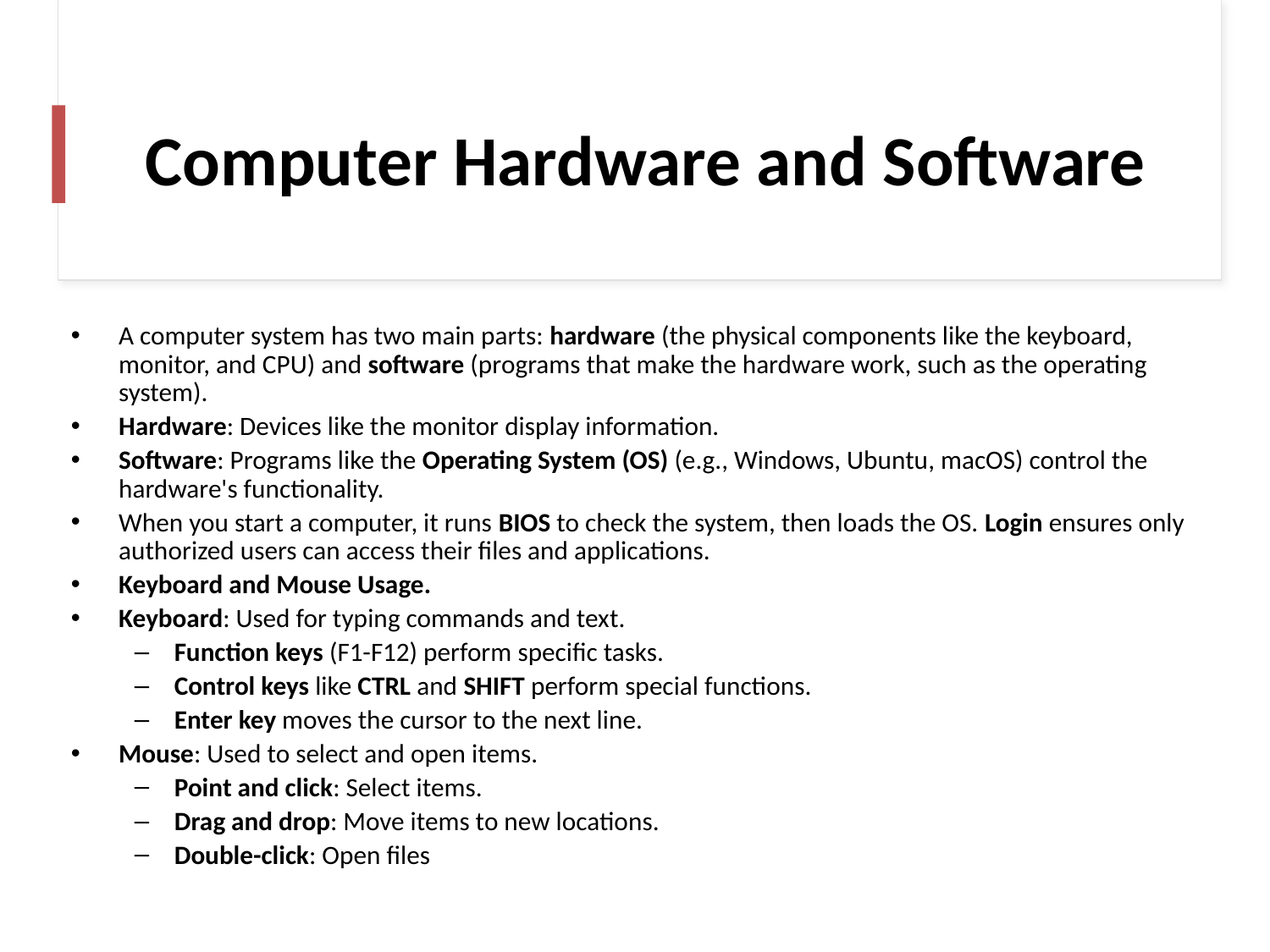

# Computer Hardware and Software

A computer system has two main parts: hardware (the physical components like the keyboard, monitor, and CPU) and software (programs that make the hardware work, such as the operating system).
Hardware: Devices like the monitor display information.
Software: Programs like the Operating System (OS) (e.g., Windows, Ubuntu, macOS) control the hardware's functionality.
When you start a computer, it runs BIOS to check the system, then loads the OS. Login ensures only authorized users can access their files and applications.
Keyboard and Mouse Usage.
Keyboard: Used for typing commands and text.
Function keys (F1-F12) perform specific tasks.
Control keys like CTRL and SHIFT perform special functions.
Enter key moves the cursor to the next line.
Mouse: Used to select and open items.
Point and click: Select items.
Drag and drop: Move items to new locations.
Double-click: Open files